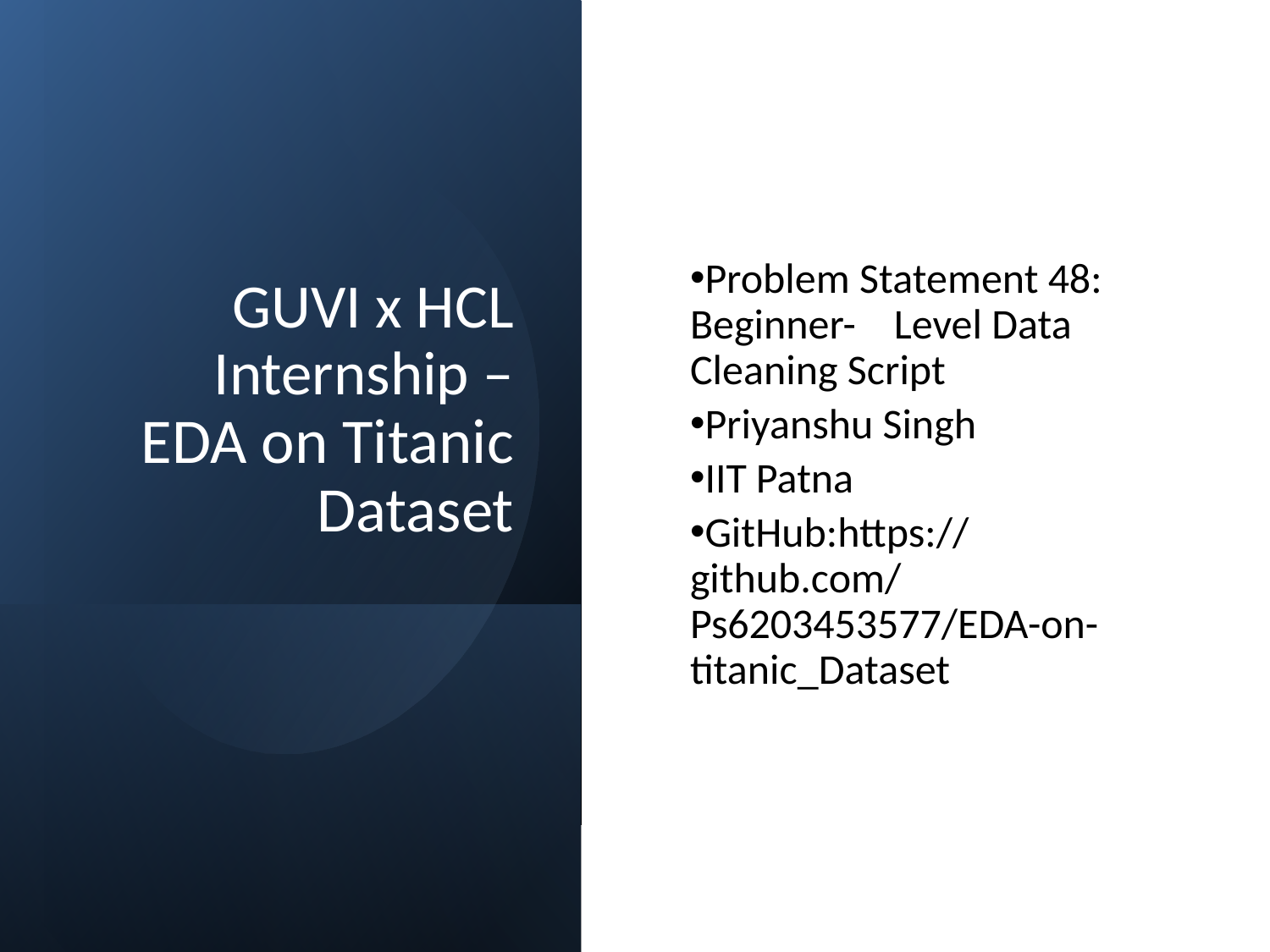

# GUVI x HCL Internship – EDA on Titanic Dataset
Problem Statement 48: Beginner-    Level Data Cleaning Script
Priyanshu Singh
IIT Patna
GitHub:https://github.com/Ps6203453577/EDA-on-titanic_Dataset